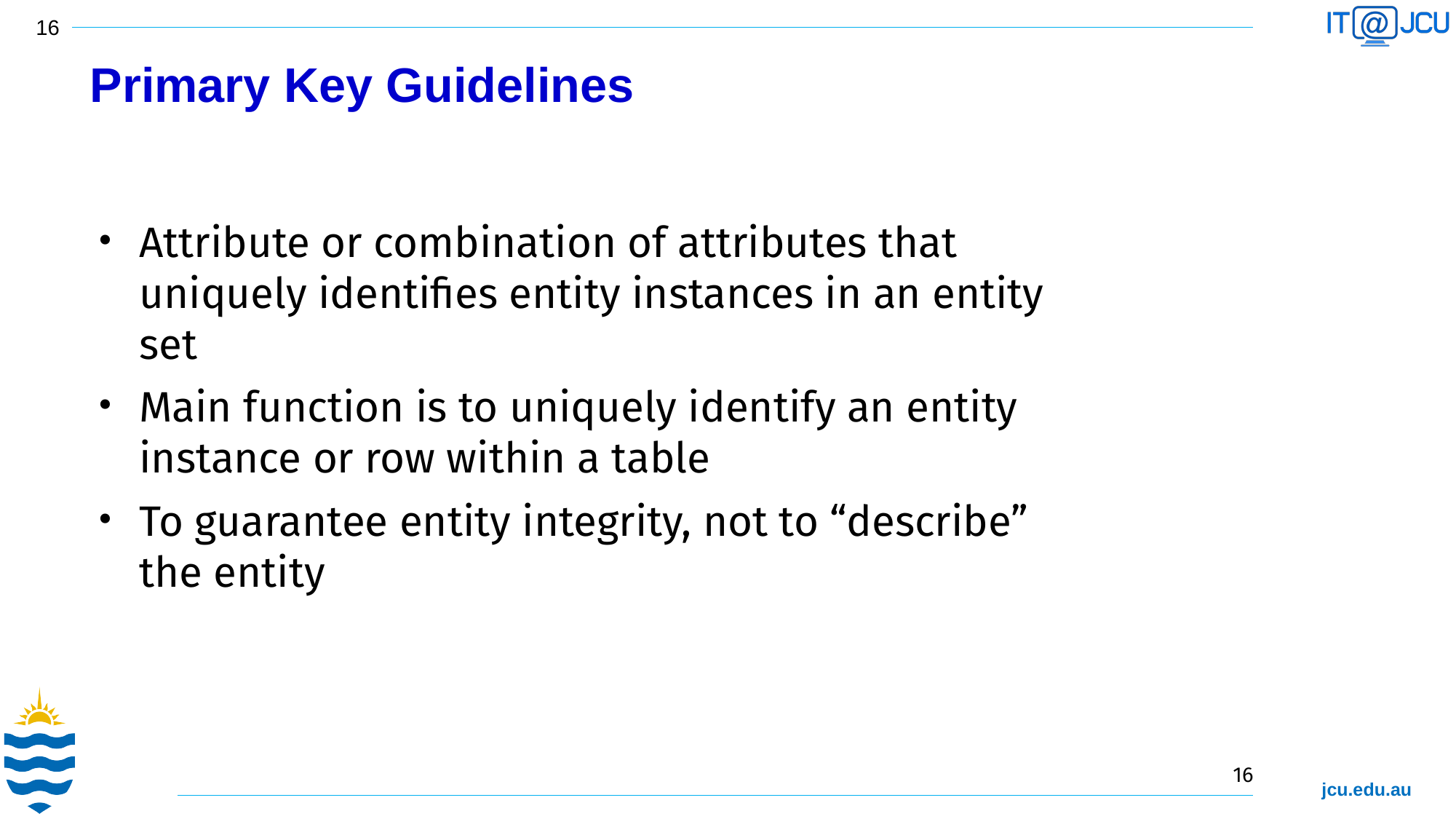

Primary Key Guidelines
Attribute or combination of attributes that uniquely identifies entity instances in an entity set
Main function is to uniquely identify an entity instance or row within a table
To guarantee entity integrity, not to “describe” the entity
16